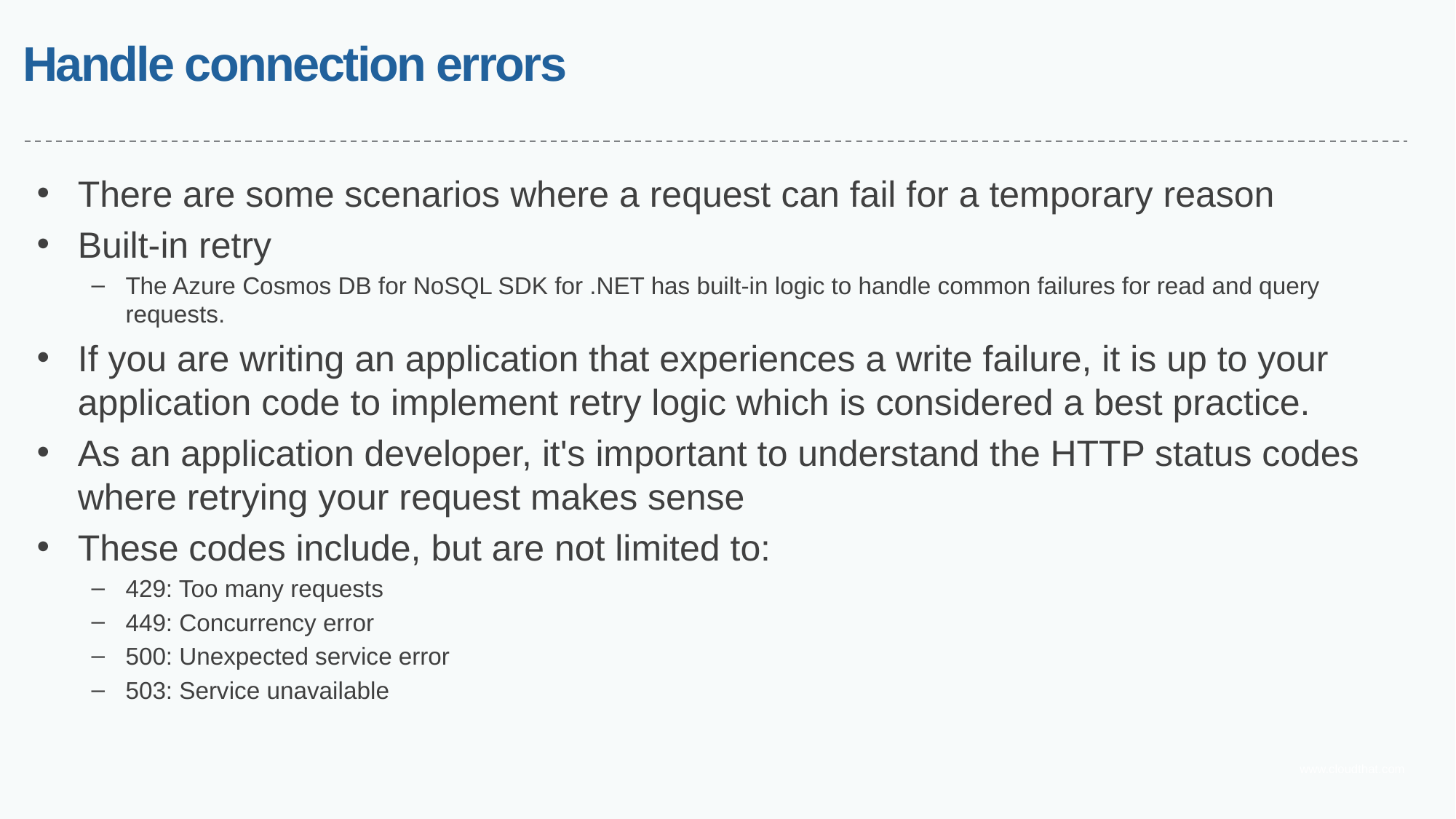

# Handle connection errors
There are some scenarios where a request can fail for a temporary reason
Built-in retry
The Azure Cosmos DB for NoSQL SDK for .NET has built-in logic to handle common failures for read and query requests.
If you are writing an application that experiences a write failure, it is up to your application code to implement retry logic which is considered a best practice.
As an application developer, it's important to understand the HTTP status codes where retrying your request makes sense
These codes include, but are not limited to:
429: Too many requests
449: Concurrency error
500: Unexpected service error
503: Service unavailable